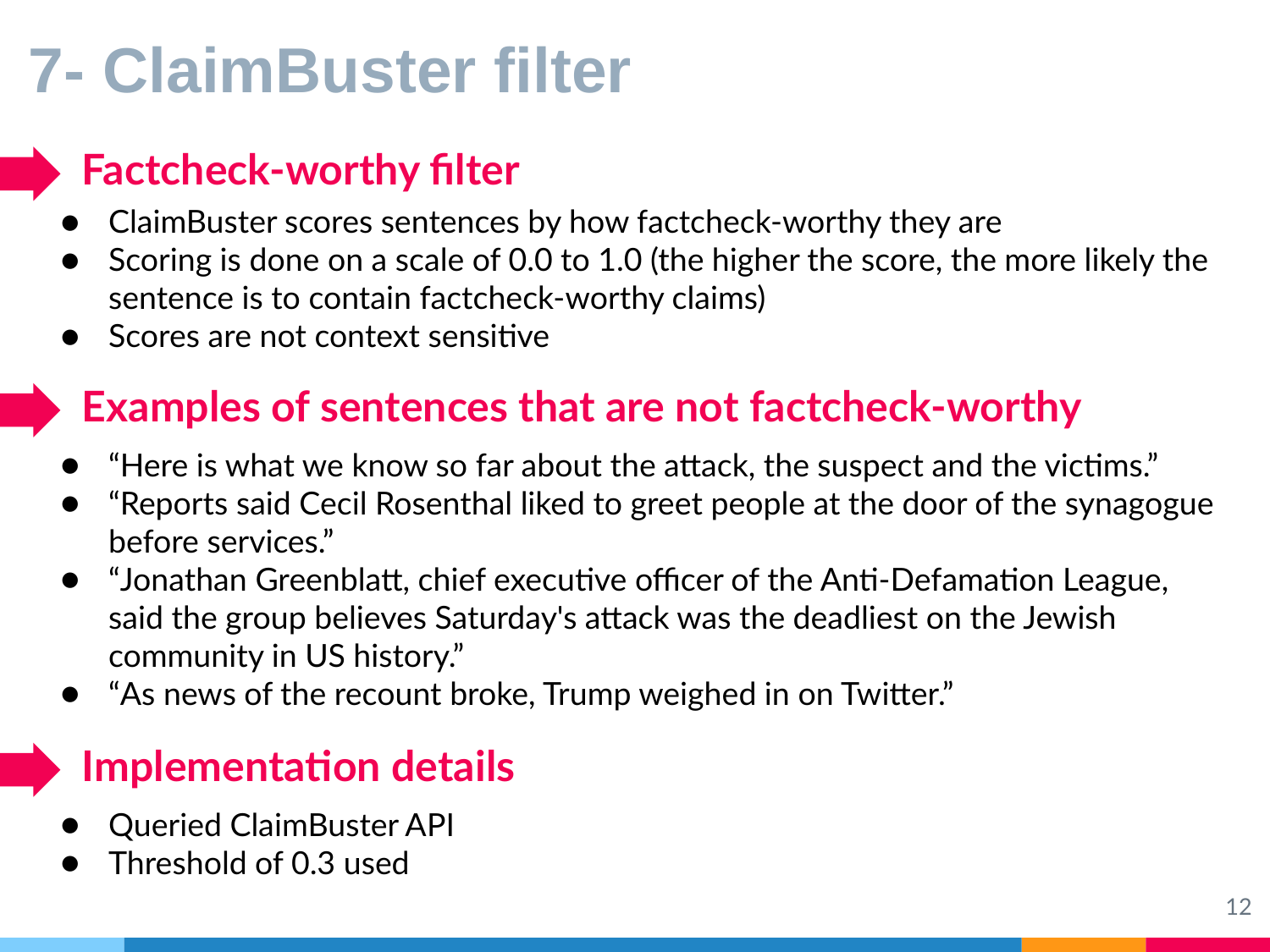

# 7- ClaimBuster filter
Factcheck-worthy filter

ClaimBuster scores sentences by how factcheck-worthy they are
Scoring is done on a scale of 0.0 to 1.0 (the higher the score, the more likely the sentence is to contain factcheck-worthy claims)
Scores are not context sensitive

Examples of sentences that are not factcheck-worthy

“Here is what we know so far about the attack, the suspect and the victims.”
“Reports said Cecil Rosenthal liked to greet people at the door of the synagogue before services.”
“Jonathan Greenblatt, chief executive officer of the Anti-Defamation League, said the group believes Saturday's attack was the deadliest on the Jewish community in US history.”
“As news of the recount broke, Trump weighed in on Twitter.”
Implementation details

Queried ClaimBuster API
Threshold of 0.3 used
12